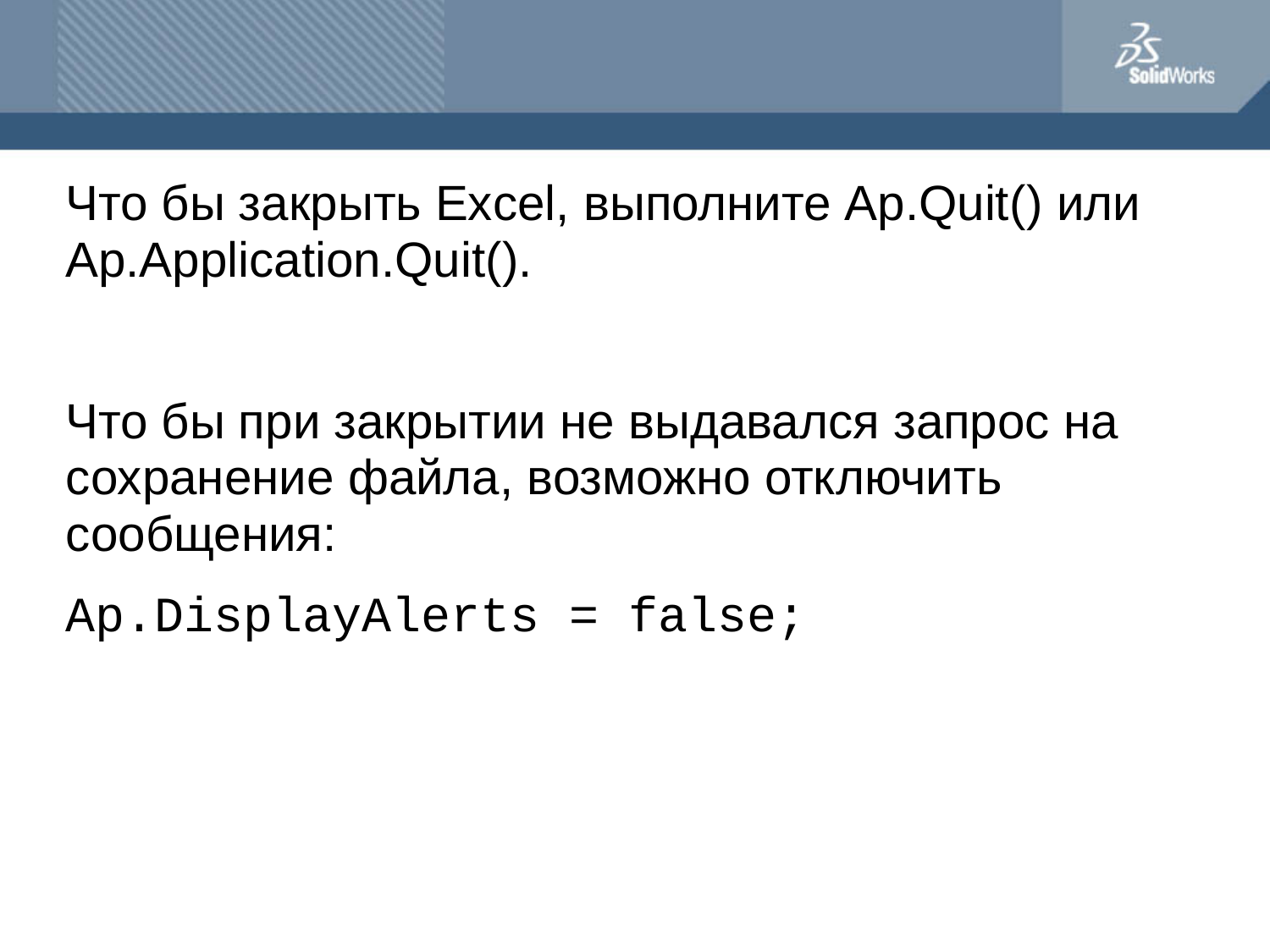

#
Что бы закрыть Excel, выполните Ap.Quit() или Ap.Application.Quit().

Что бы при закрытии не выдавался запрос на сохранение файла, возможно отключить сообщения:
Ap.DisplayAlerts = false;